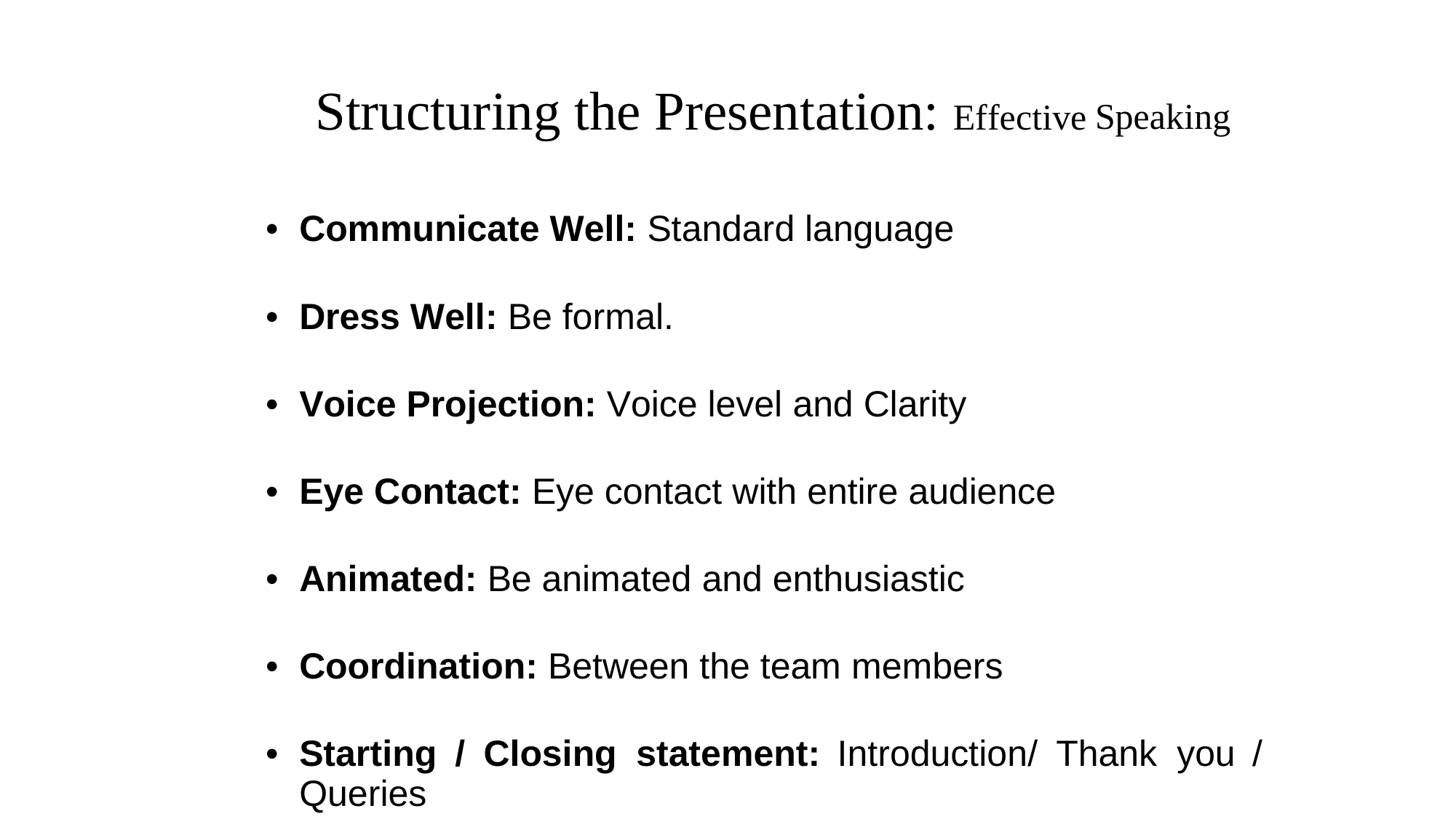

Structuring the Presentation: Effective
Speaking
•
Communicate Well: Standard language
•
Dress Well: Be formal.
•
Voice Projection: Voice level and Clarity
•
Eye Contact: Eye contact with entire audience
•
Animated: Be animated and enthusiastic
•
Coordination: Between the team members
•
Starting / Closing
Queries
statement:

Introduction/
Thank
you

/